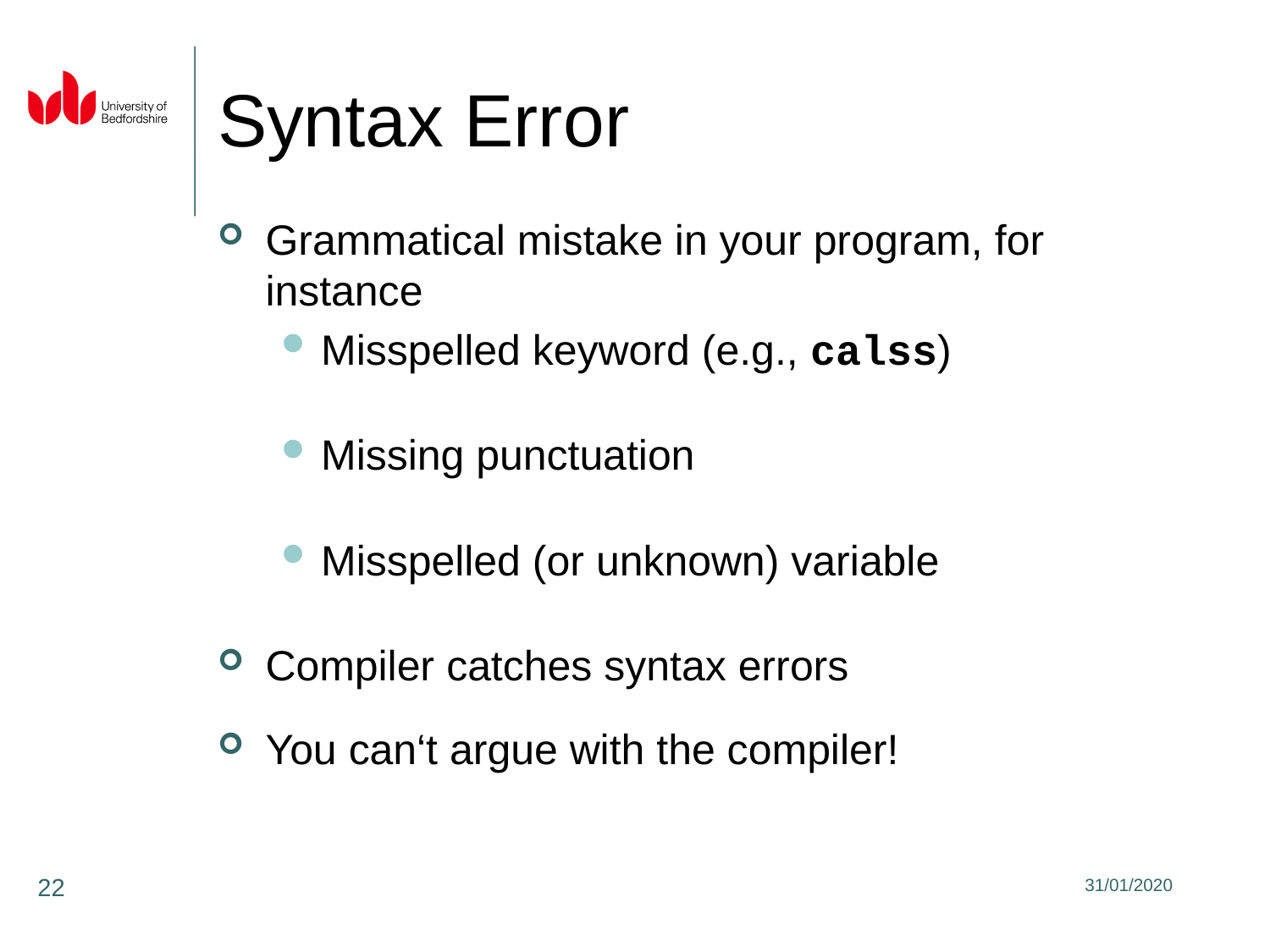

# Syntax Error
Grammatical mistake in your program, for instance
Misspelled keyword (e.g., calss)

Missing punctuation

Misspelled (or unknown) variable

Compiler catches syntax errors

You can‘t argue with the compiler!
22
31/01/2020